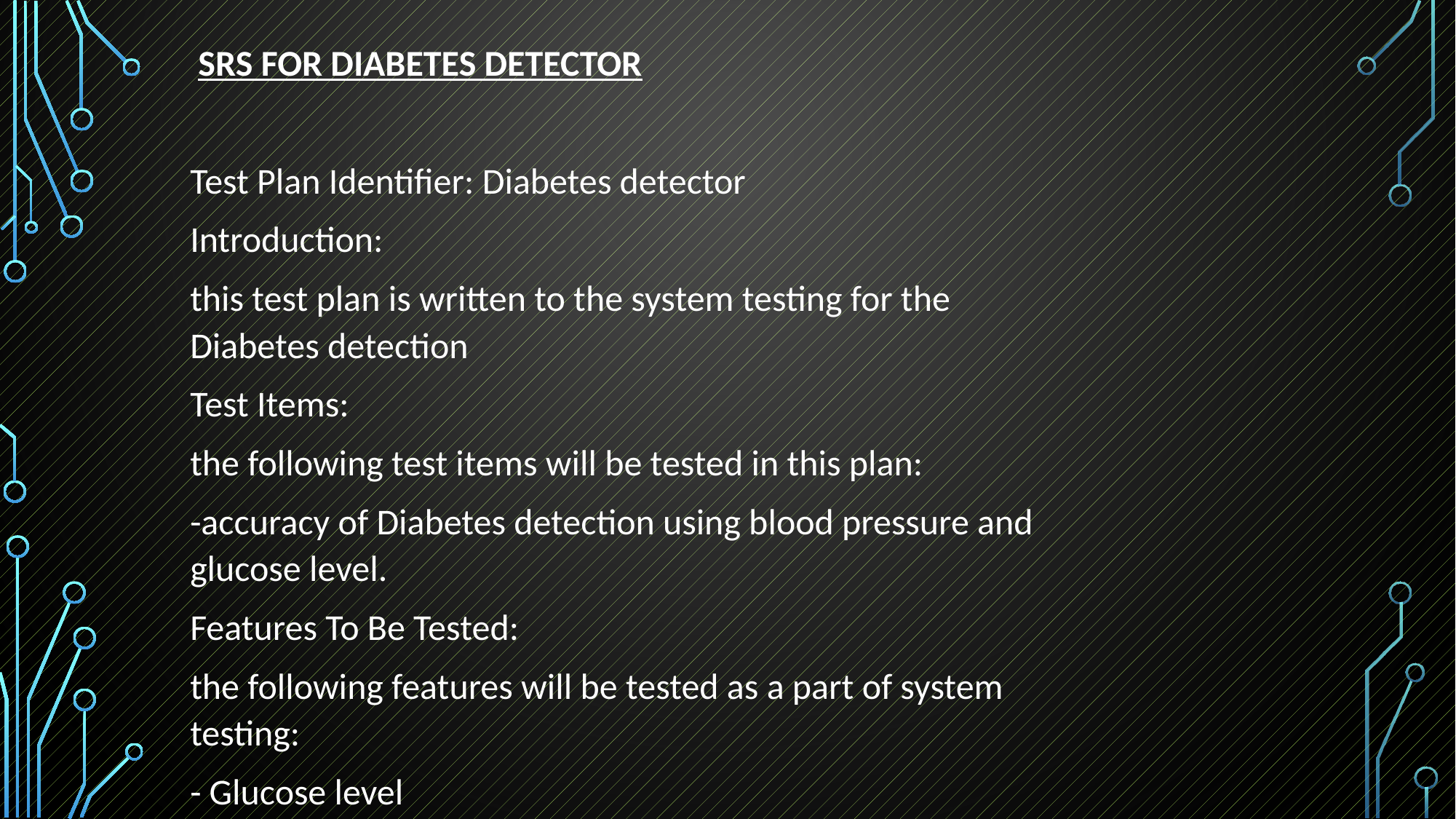

SRS FOR DIABETES DETECTOR

Test Plan Identifier: Diabetes detector
Introduction:
this test plan is written to the system testing for the Diabetes detection
Test Items:
the following test items will be tested in this plan:
-accuracy of Diabetes detection using blood pressure and glucose level.
Features To Be Tested:
the following features will be tested as a part of system testing:
- Glucose level
- Blood-pressure level
Features Not to Be Tested: Not applicable